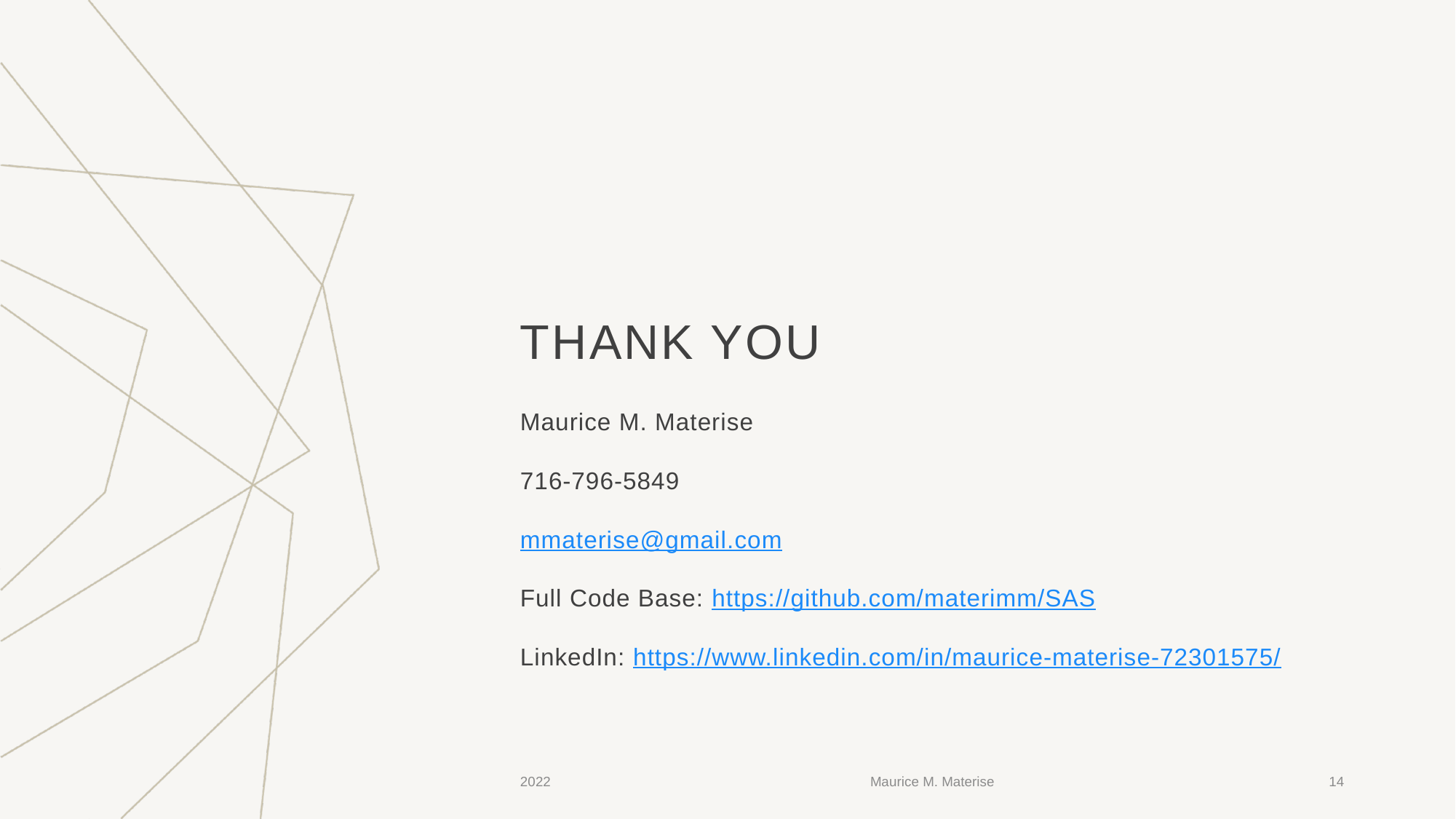

# THANK YOU
Maurice M. Materise
716-796-5849
mmaterise@gmail.com
Full Code Base: https://github.com/materimm/SAS
LinkedIn: https://www.linkedin.com/in/maurice-materise-72301575/

2022
Maurice M. Materise
14